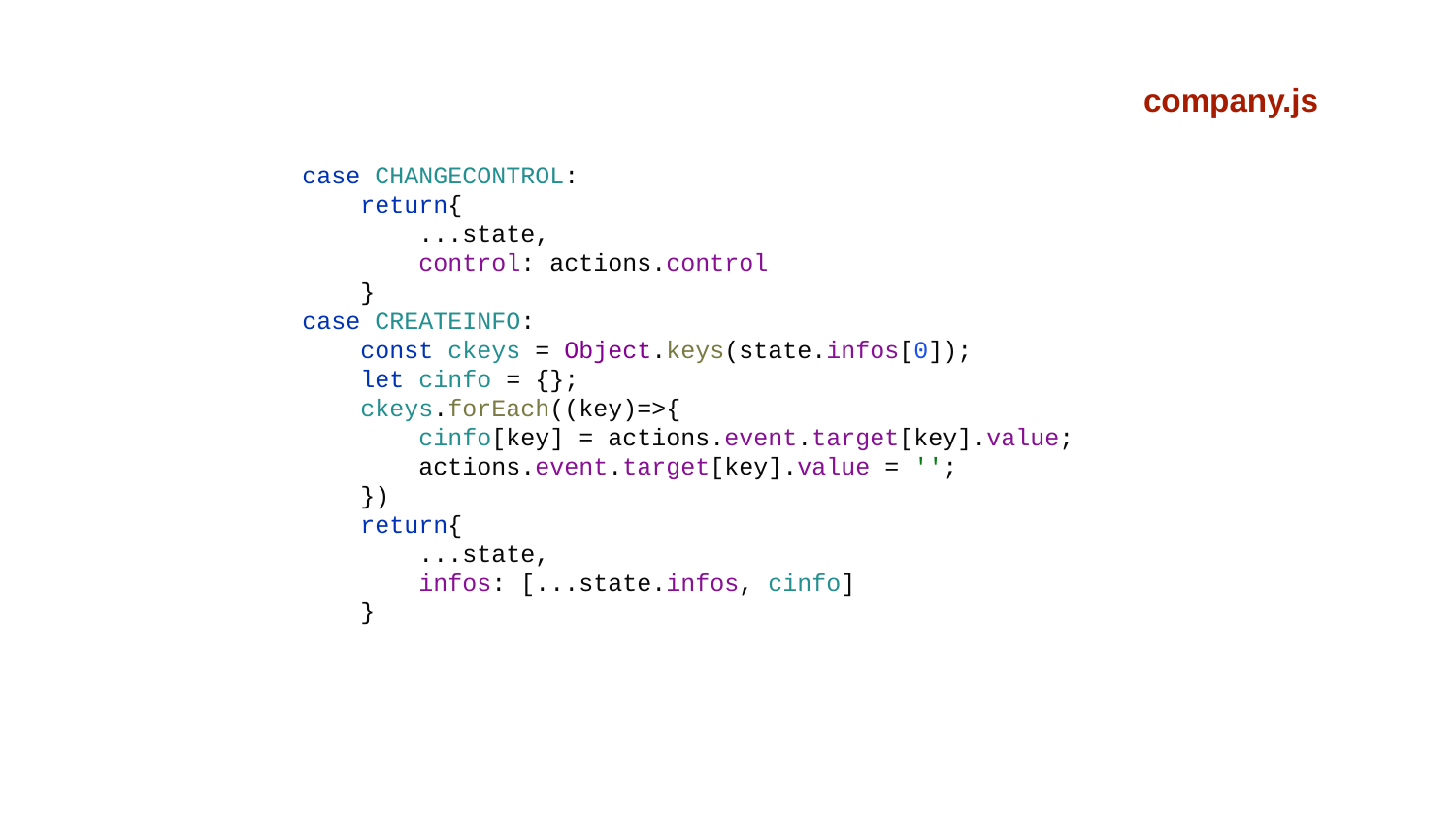

company.js
       case CHANGECONTROL:
           return{
               ...state,
               control: actions.control
           }
       case CREATEINFO:
           const ckeys = Object.keys(state.infos[0]);
           let cinfo = {};
           ckeys.forEach((key)=>{
               cinfo[key] = actions.event.target[key].value;
               actions.event.target[key].value = '';
           })
           return{
               ...state,
               infos: [...state.infos, cinfo]
           }